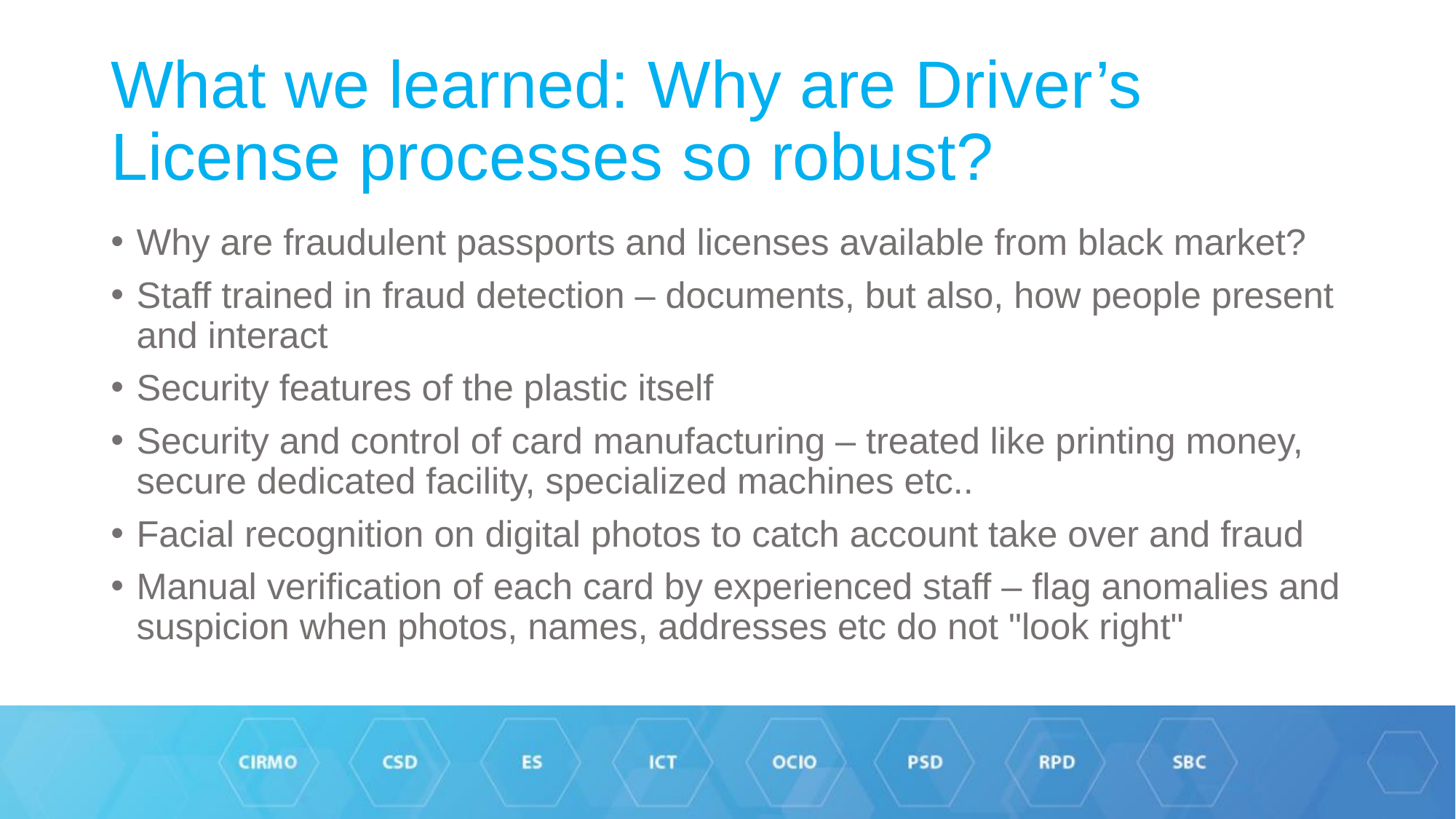

# What we learned: Why are Driver’s License processes so robust?
Why are fraudulent passports and licenses available from black market?
Staff trained in fraud detection – documents, but also, how people present and interact
Security features of the plastic itself
Security and control of card manufacturing – treated like printing money, secure dedicated facility, specialized machines etc..
Facial recognition on digital photos to catch account take over and fraud
Manual verification of each card by experienced staff – flag anomalies and suspicion when photos, names, addresses etc do not "look right"